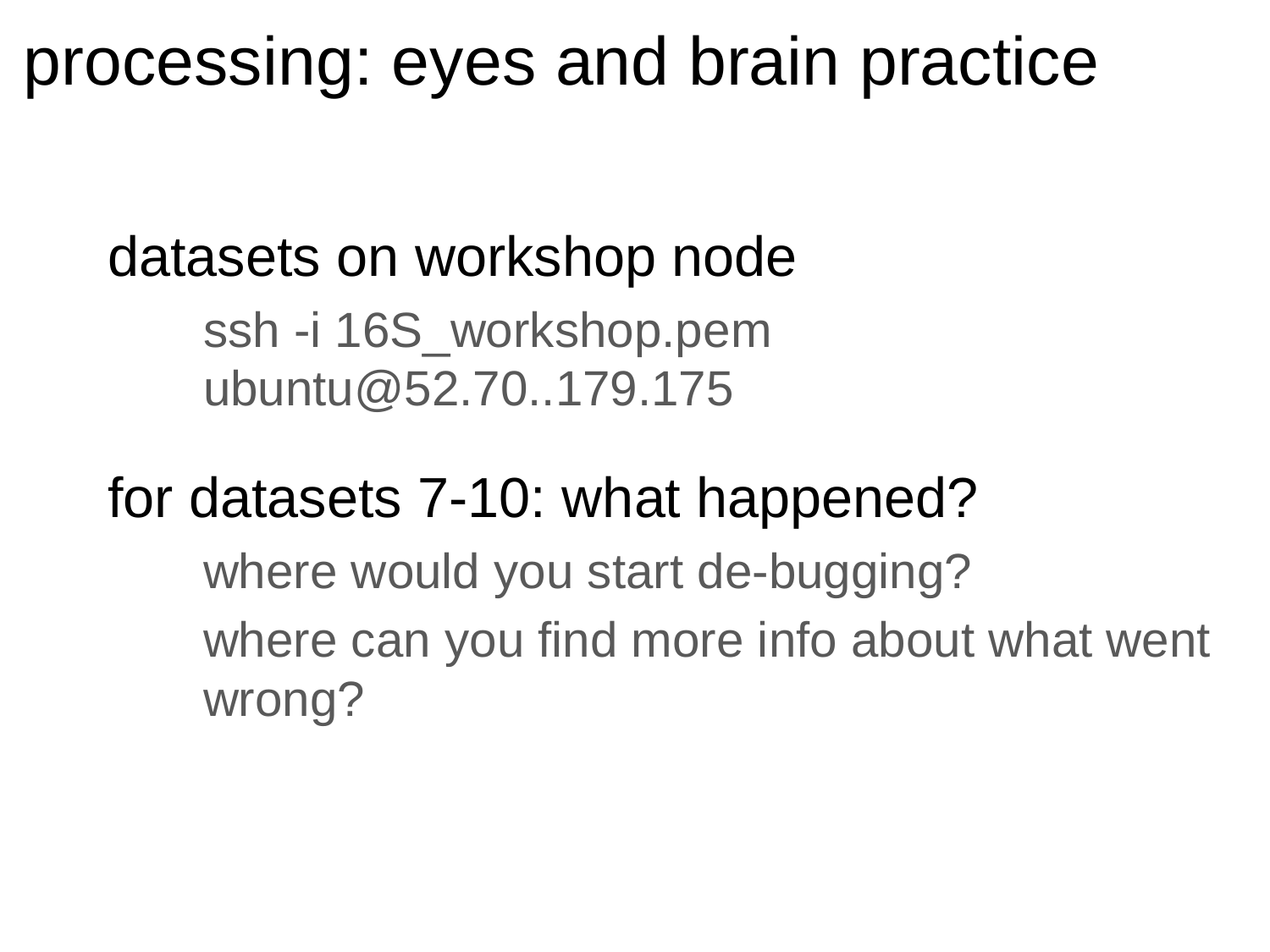

# processing: eyes and brain practice
datasets on workshop node
ssh -i 16S_workshop.pem ubuntu@52.70..179.175
for datasets 7-10: what happened?
where would you start de-bugging?
where can you find more info about what went wrong?